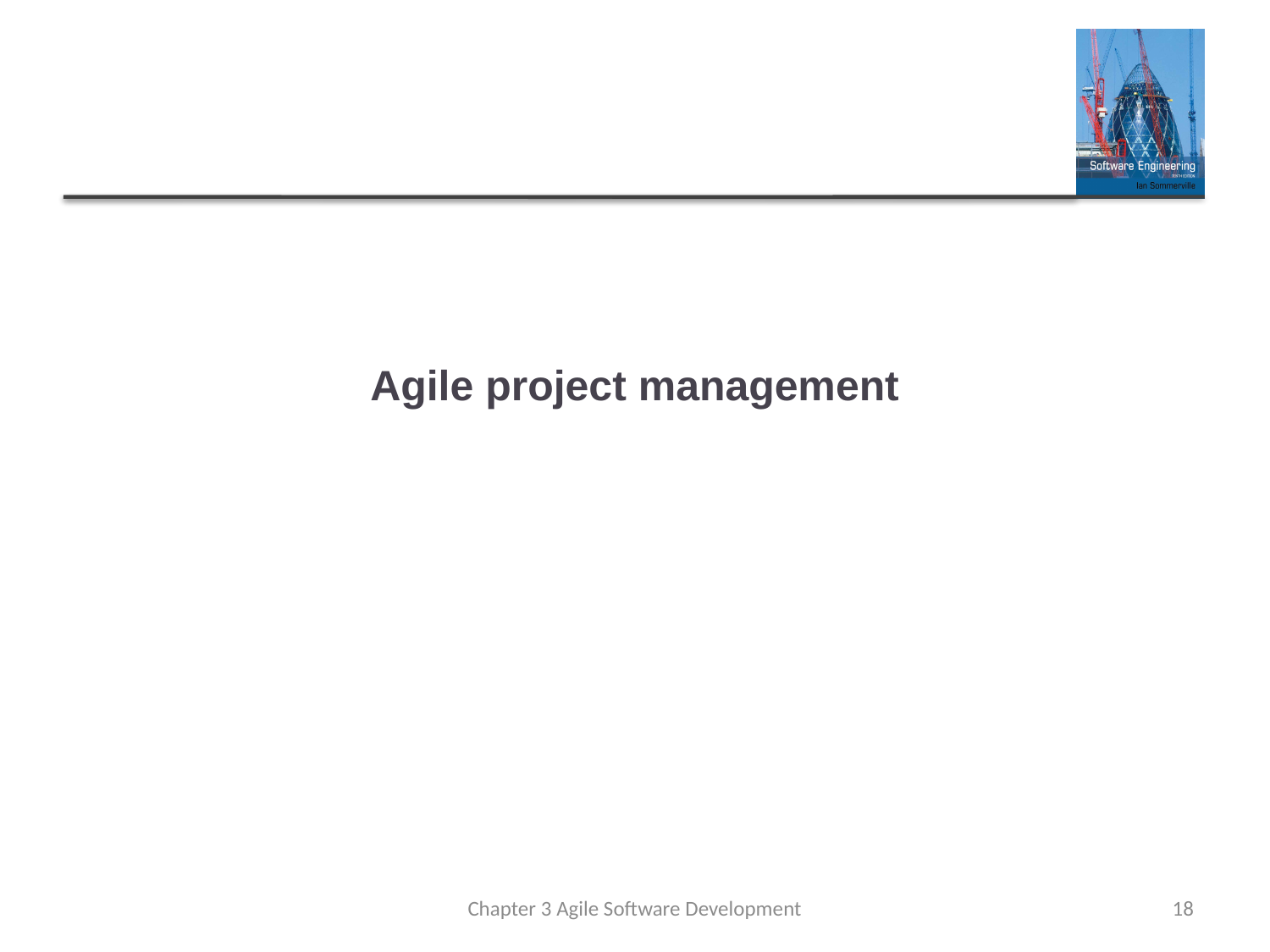

# Agile project management
Chapter 3 Agile Software Development
18